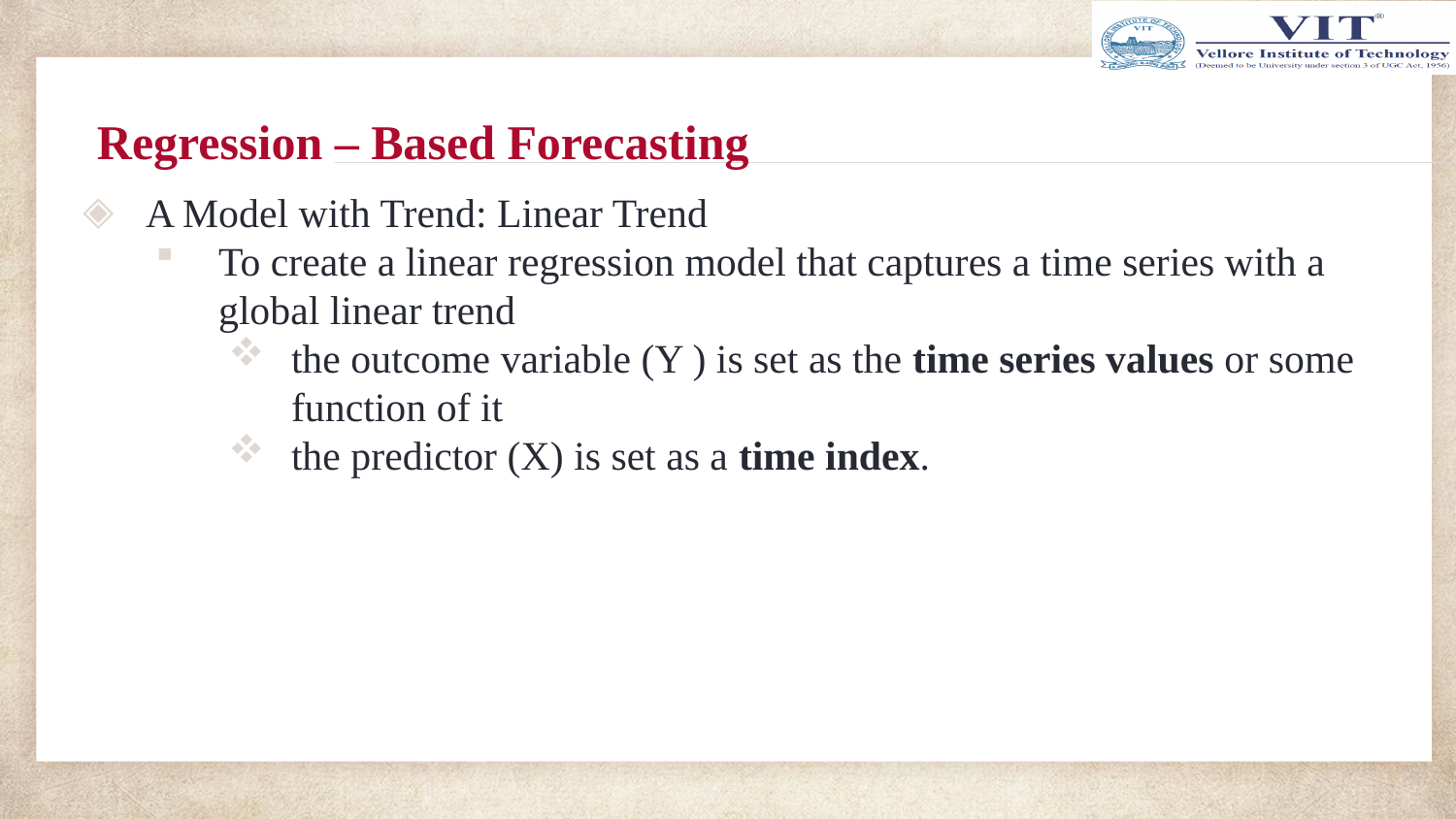

# Regression – Based Forecasting
A Model with Trend: Linear Trend
To create a linear regression model that captures a time series with a global linear trend
the outcome variable (Y ) is set as the time series values or some function of it
the predictor (X) is set as a time index.